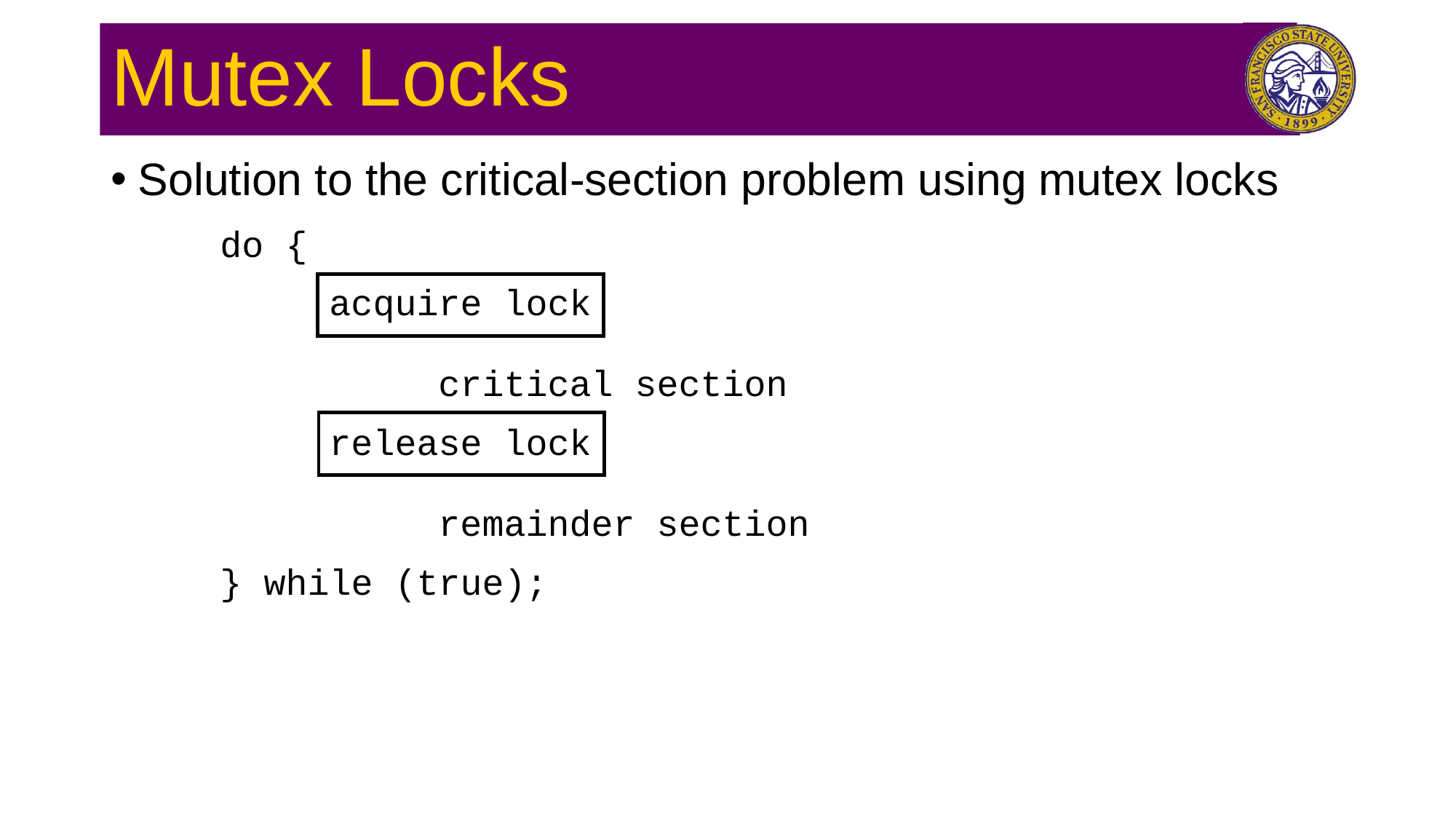

# Mutex Locks
Solution to the critical-section problem using mutex locks
	do {
		acquire lock
			critical section
		release lock
			remainder section
	} while (true);